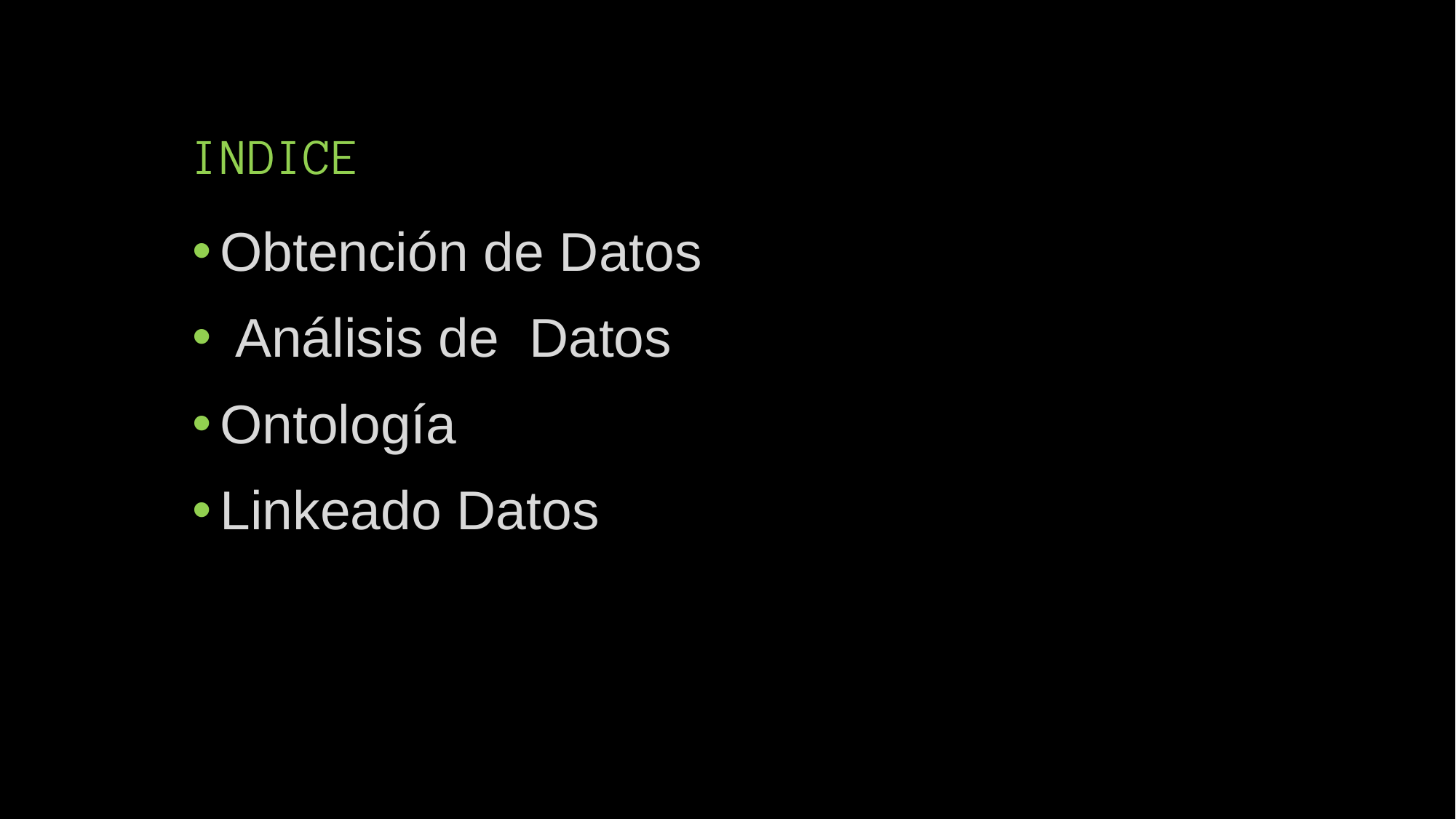

# INDICE
Obtención de Datos
 Análisis de  Datos
Ontología
Linkeado Datos